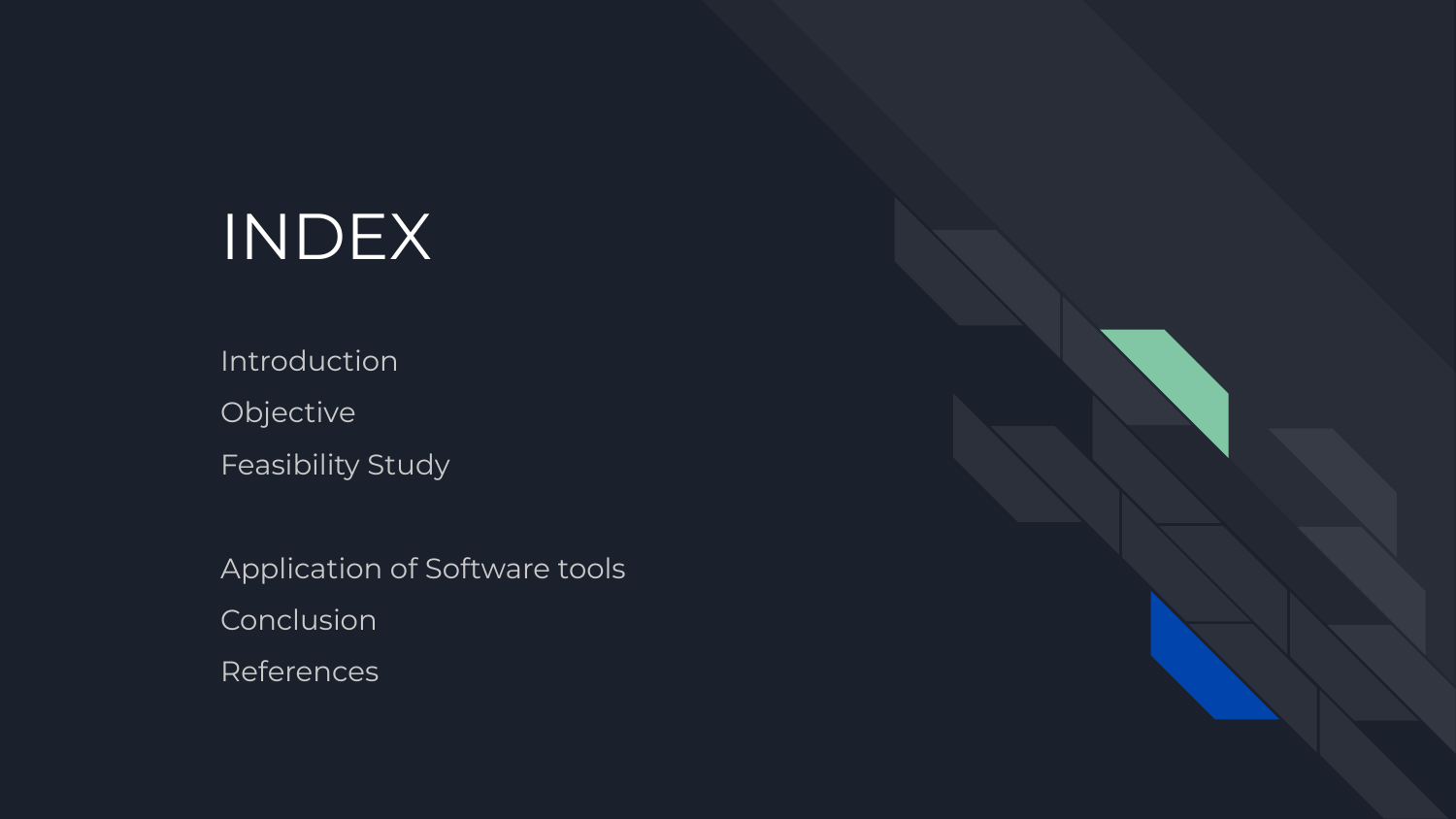

# INDEX
Introduction
Objective
Feasibility Study

Application of Software tools
Conclusion
References